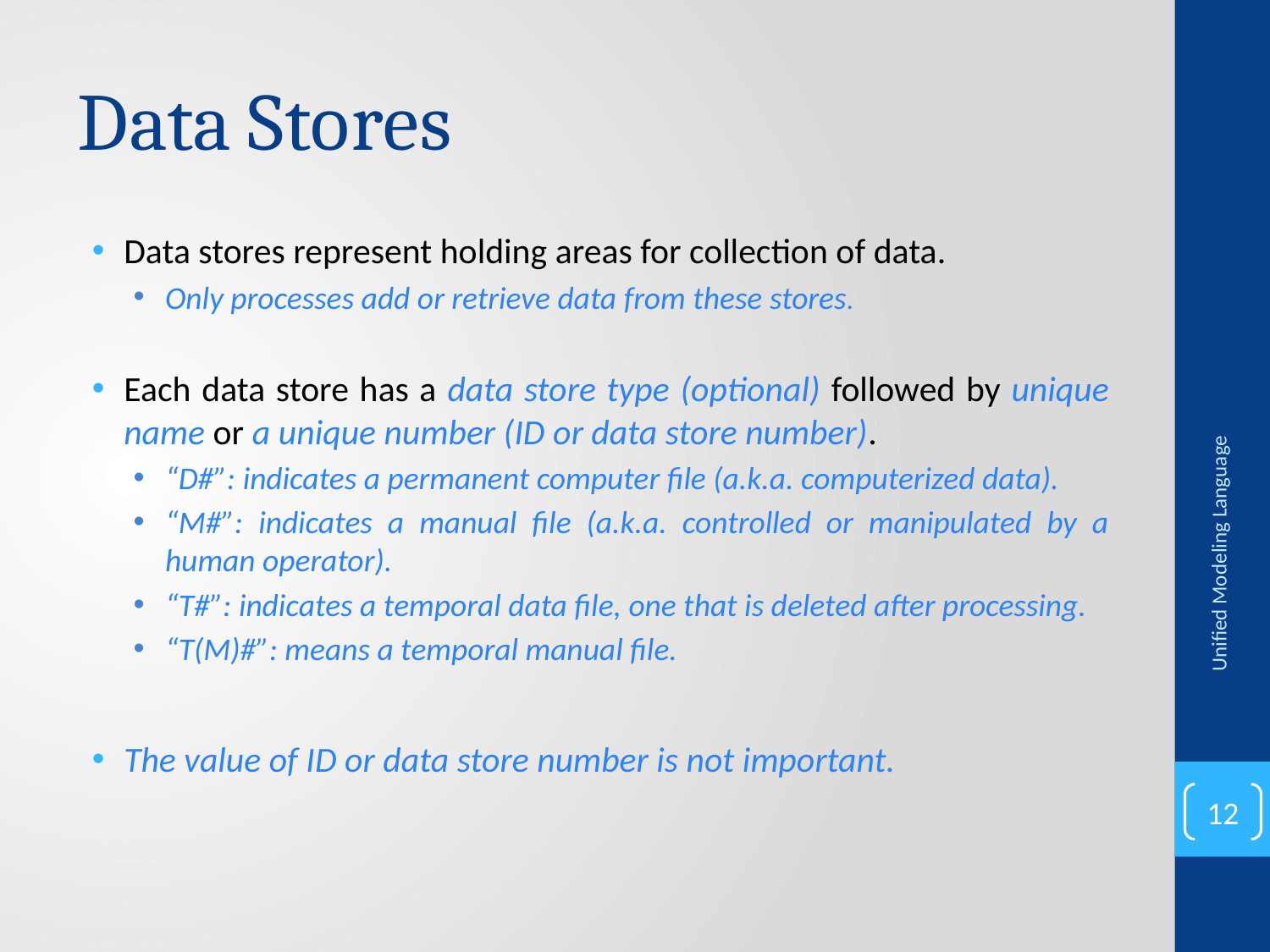

# Data Stores
Data stores represent holding areas for collection of data.
Only processes add or retrieve data from these stores.

Each data store has a data store type (optional) followed by unique name or a unique number (ID or data store number).
“D#”: indicates a permanent computer file (a.k.a. computerized data).
“M#”: indicates a manual file (a.k.a. controlled or manipulated by a human operator).
“T#”: indicates a temporal data file, one that is deleted after processing.
“T(M)#”: means a temporal manual file.

The value of ID or data store number is not important.
Unified Modeling Language
12